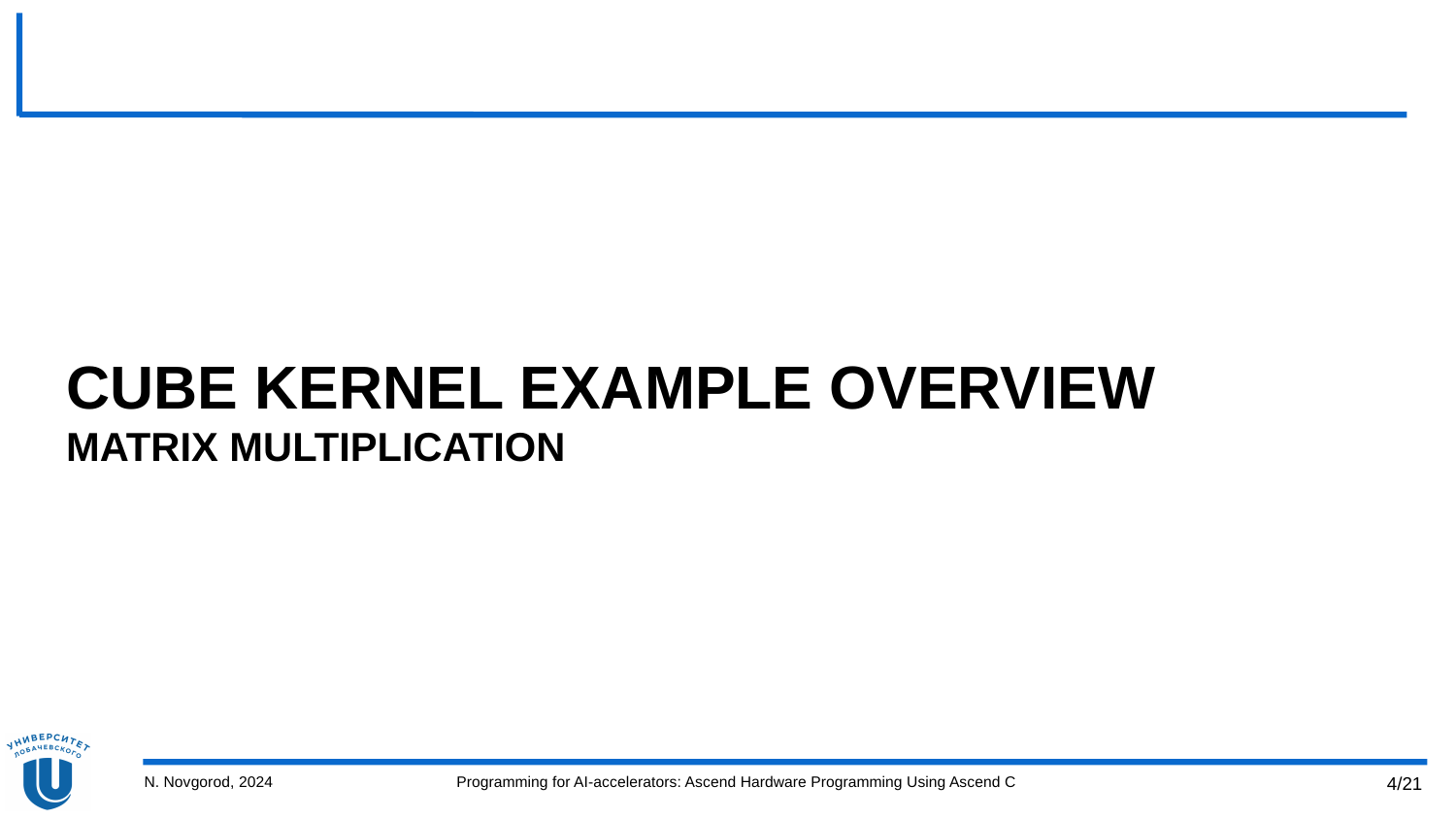

# CUBE kernel example OVERVIEW Matrix multiplication
N. Novgorod, 2024
Programming for AI-accelerators: Ascend Hardware Programming Using Ascend C
4/21